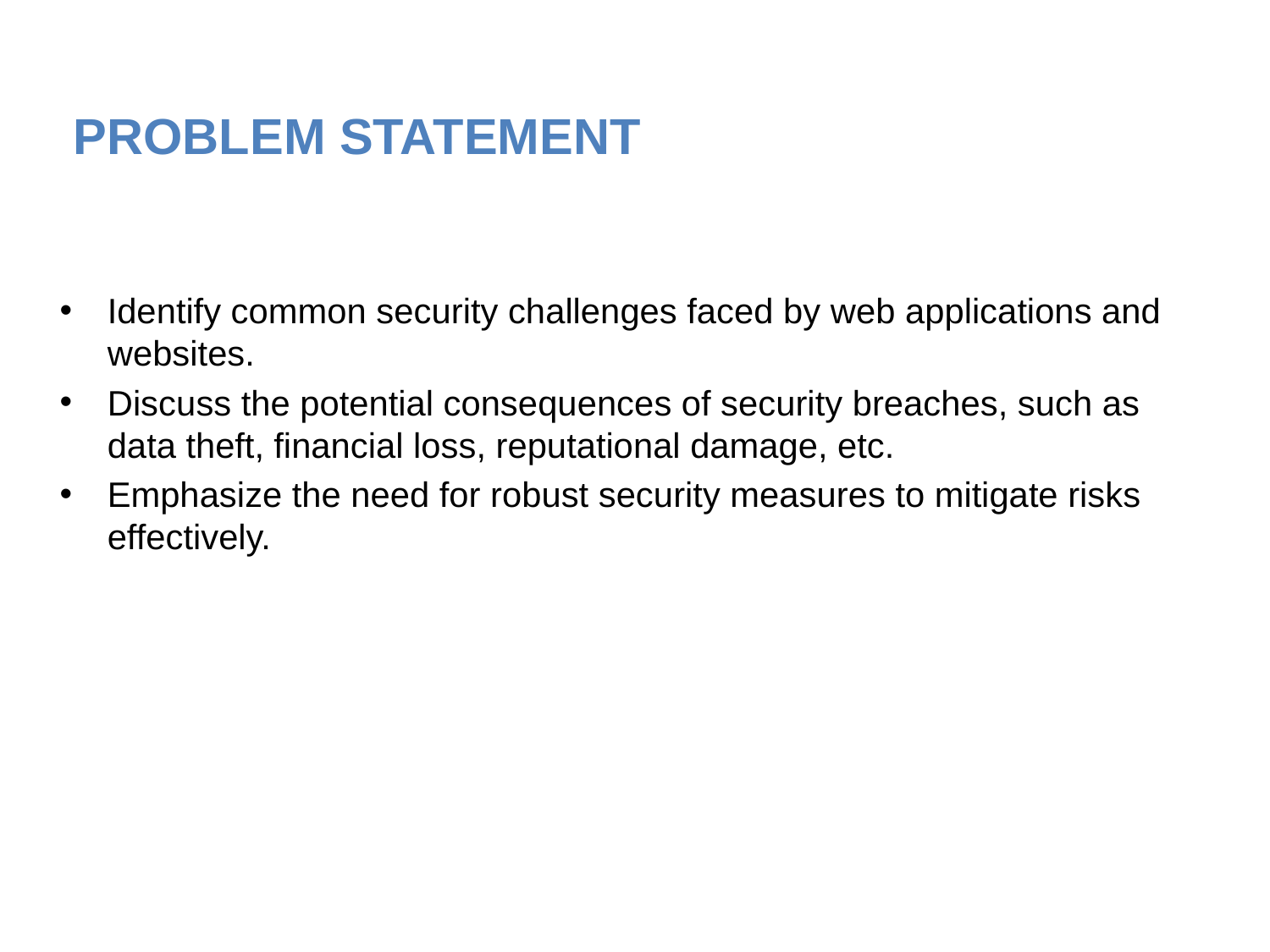

# PROBLEM STATEMENT
Identify common security challenges faced by web applications and websites.
Discuss the potential consequences of security breaches, such as data theft, financial loss, reputational damage, etc.
Emphasize the need for robust security measures to mitigate risks effectively.